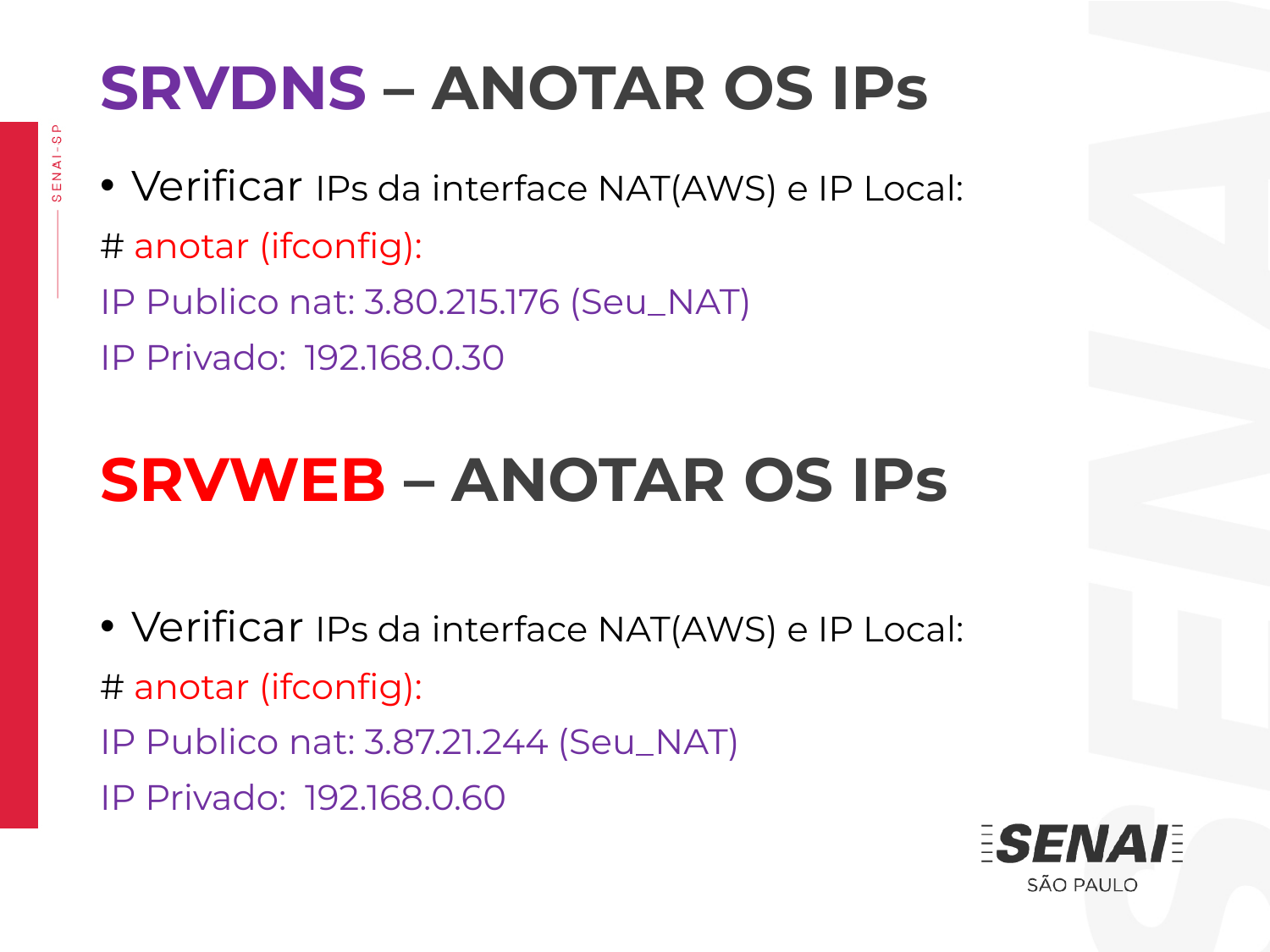

SRVDNS – ANOTAR OS IPs
Verificar IPs da interface NAT(AWS) e IP Local:
# anotar (ifconfig):
IP Publico nat: 3.80.215.176 (Seu_NAT)
IP Privado:  192.168.0.30

SRVWEB – ANOTAR OS IPs
Verificar IPs da interface NAT(AWS) e IP Local:
# anotar (ifconfig):
IP Publico nat: 3.87.21.244 (Seu_NAT)
IP Privado:  192.168.0.60